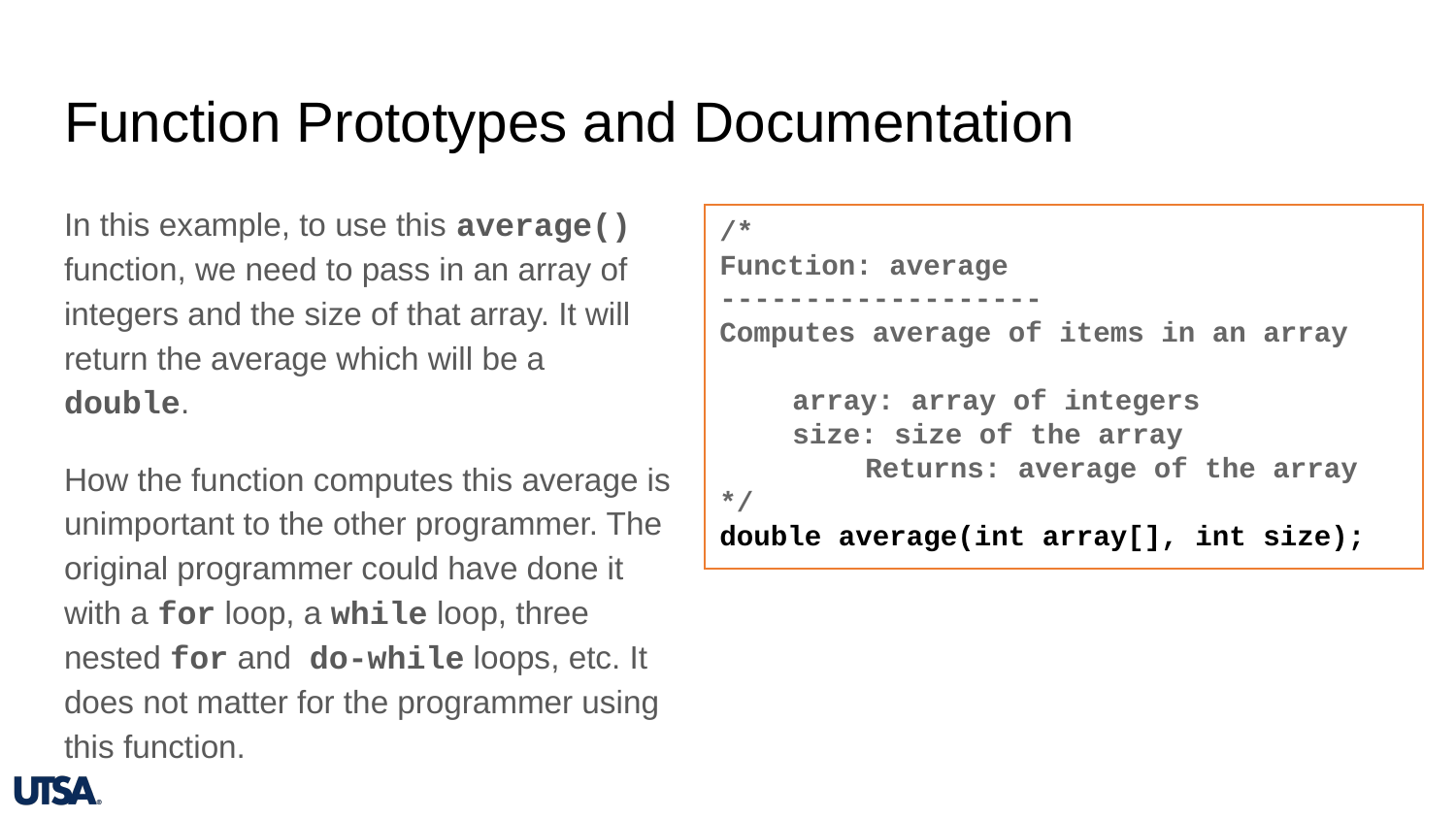

# Function Prototypes and Documentation
In this example, to use this average() function, we need to pass in an array of integers and the size of that array. It will return the average which will be a double.
How the function computes this average is unimportant to the other programmer. The original programmer could have done it with a for loop, a while loop, three nested for and  do-while loops, etc. It does not matter for the programmer using this function.
/*
Function: average
-------------------
Computes average of items in an array

array: array of integers
size: size of the array
 	Returns: average of the array
*/
double average(int array[], int size);